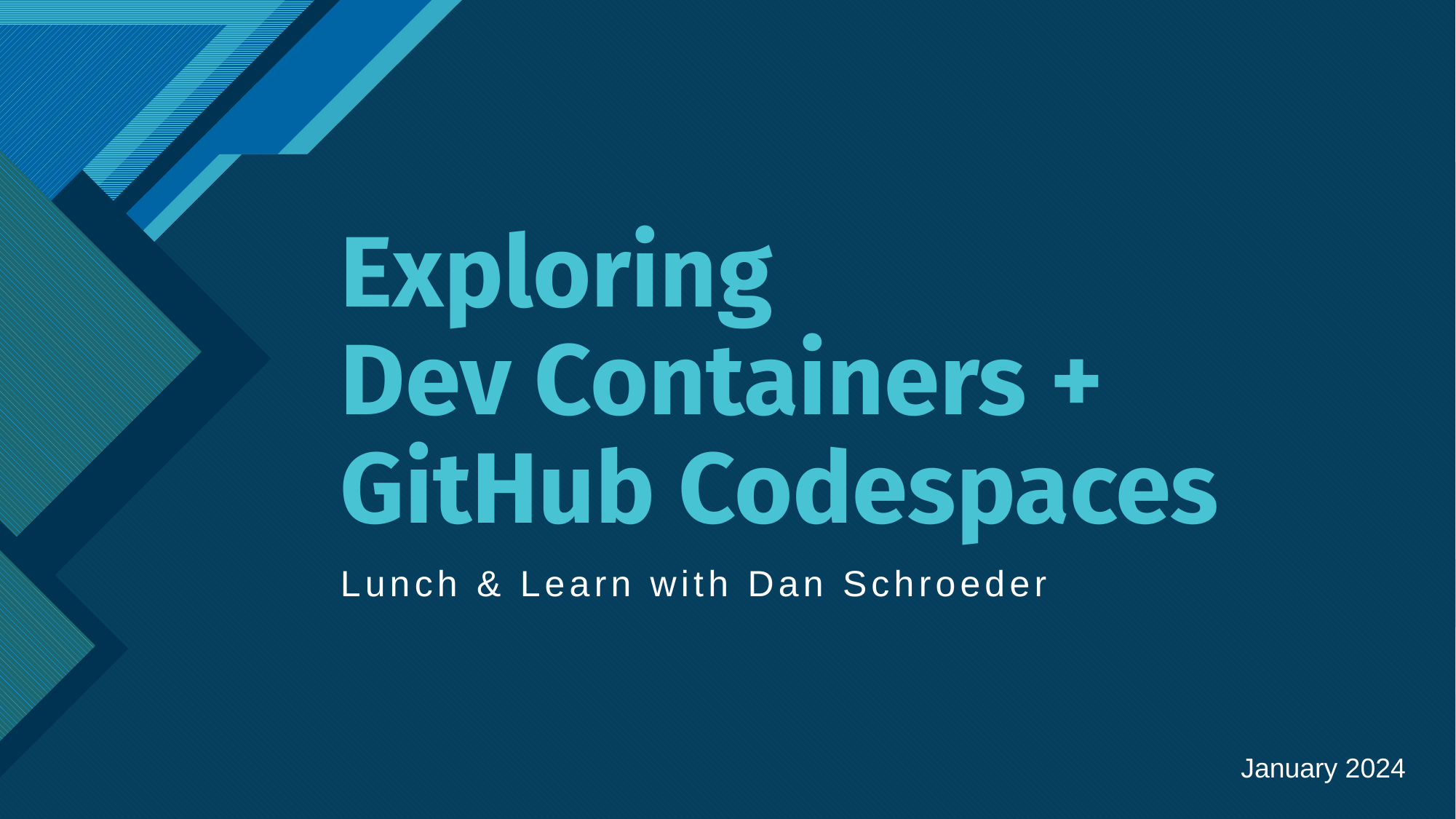

# Exploring Dev Containers + GitHub Codespaces
Lunch & Learn with Dan Schroeder
January 2024